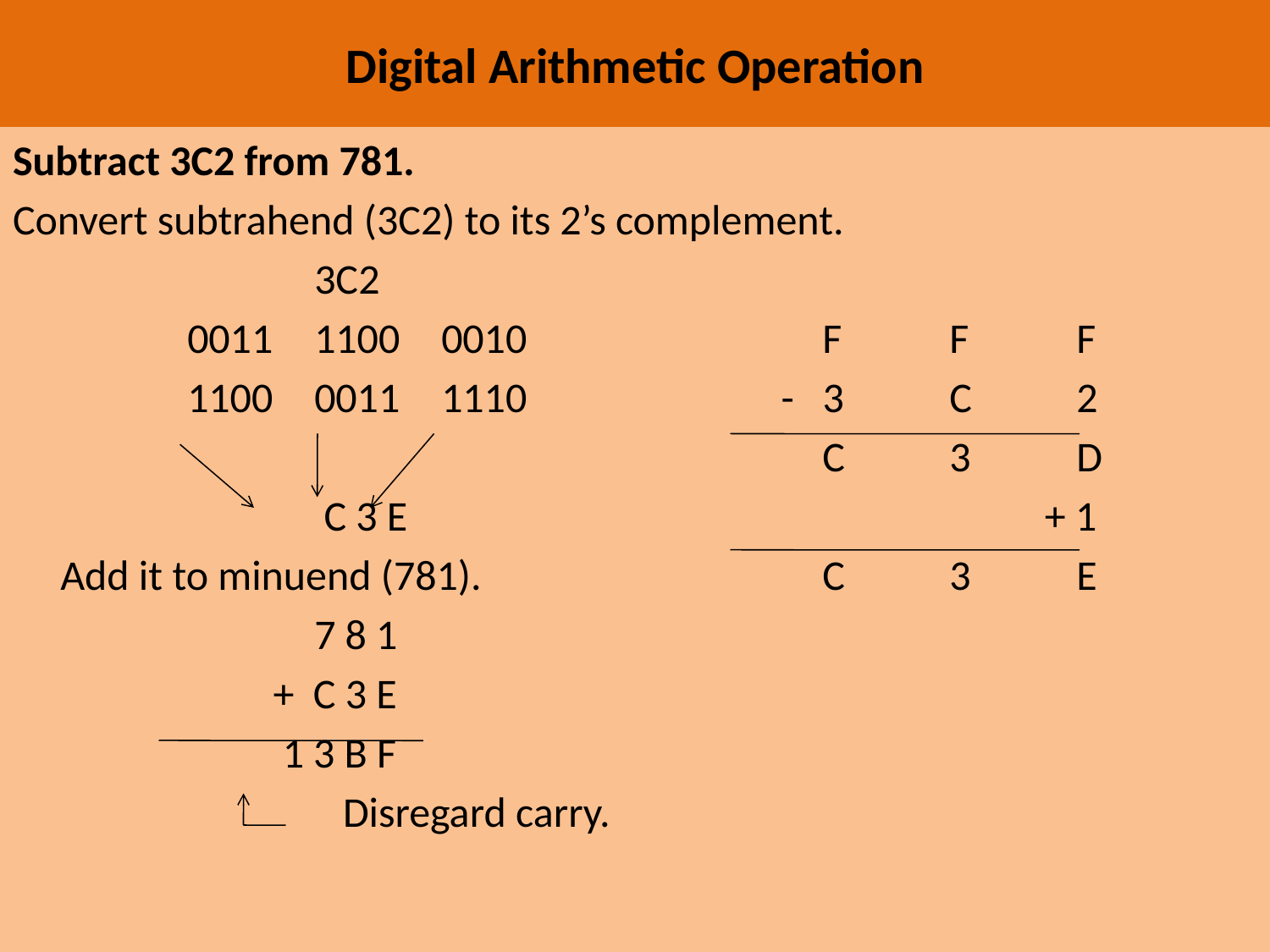

# Digital Arithmetic Operation
Subtract 3C2 from 781.
Convert subtrahend (3C2) to its 2’s complement.
			3C2
		0011	1100	0010			F	F	F
		1100	0011	1110		         -   3	C	2
							C	3	D
		   	 C 3 E					          + 1
	Add it to minuend (781).			C	3	E
			7 8 1
		         +  C 3 E
		          1 3 B F
			   Disregard carry.